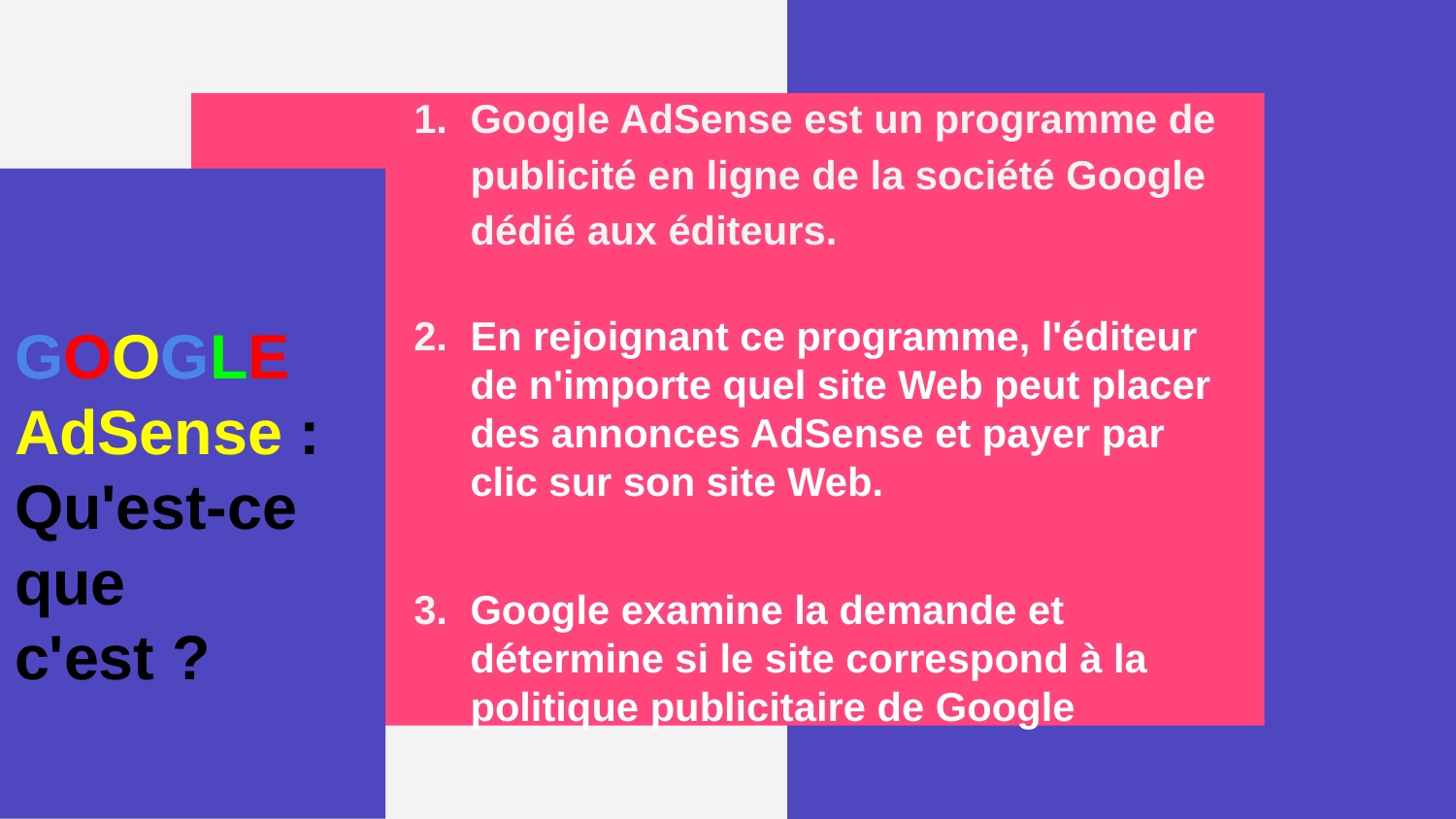

Google AdSense est un programme de publicité en ligne de la société Google dédié aux éditeurs.

En rejoignant ce programme, l'éditeur de n'importe quel site Web peut placer des annonces AdSense et payer par clic sur son site Web.

Google examine la demande et détermine si le site correspond à la politique publicitaire de Google

GOOGLE AdSense :
Qu'est-ce que
c'est ?